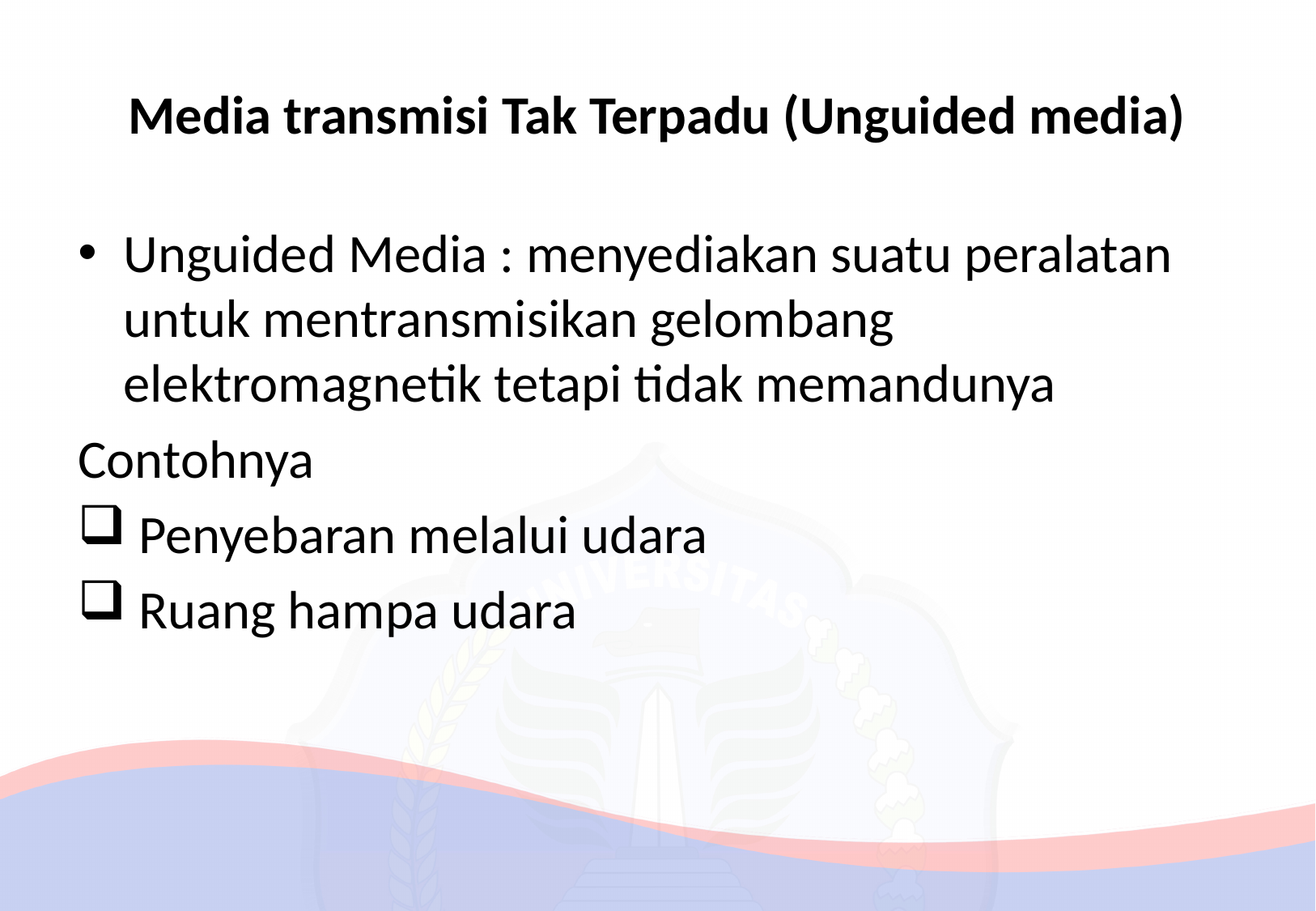

# Media transmisi Tak Terpadu (Unguided media)
Unguided Media : menyediakan suatu peralatan untuk mentransmisikan gelombang elektromagnetik tetapi tidak memandunya
Contohnya
 Penyebaran melalui udara
 Ruang hampa udara